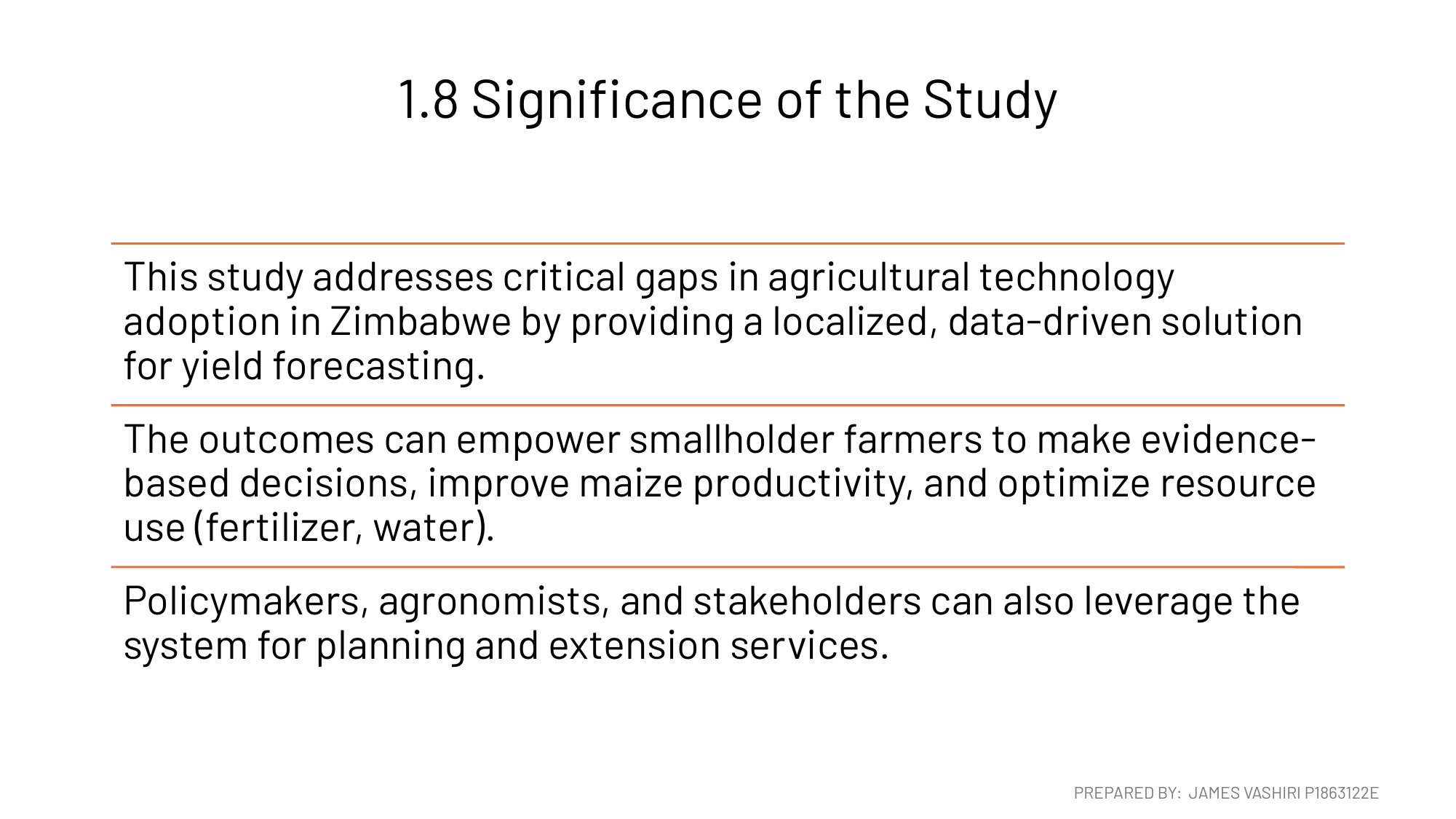

# 1.8 Significance of the Study
This study addresses critical gaps in agricultural technology adoption in Zimbabwe by providing a localized, data-driven solution for yield forecasting.
The outcomes can empower smallholder farmers to make evidence-based decisions, improve maize productivity, and optimize resource use (fertilizer, water).
Policymakers, agronomists, and stakeholders can also leverage the system for planning and extension services.
PREPARED BY:  JAMES VASHIRI P1863122E